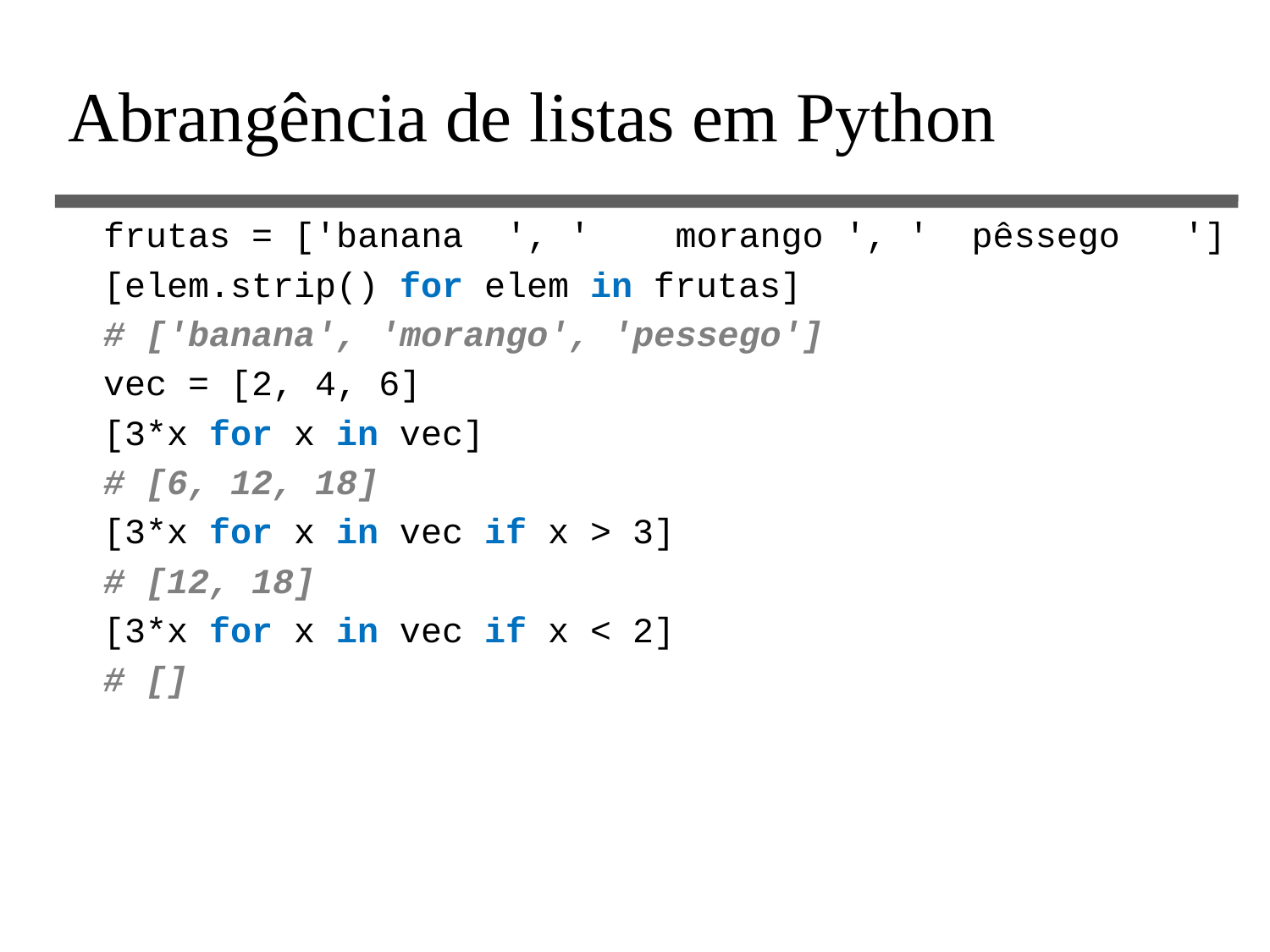

# Abrangência de listas em Python
frutas = ['banana  ', '    morango ', '  pêssego   ']
[elem.strip() for elem in frutas]
# ['banana', 'morango', 'pessego']
vec = [2, 4, 6]
[3*x for x in vec]
# [6, 12, 18]
[3*x for x in vec if x > 3]
# [12, 18]
[3*x for x in vec if x < 2]
# []